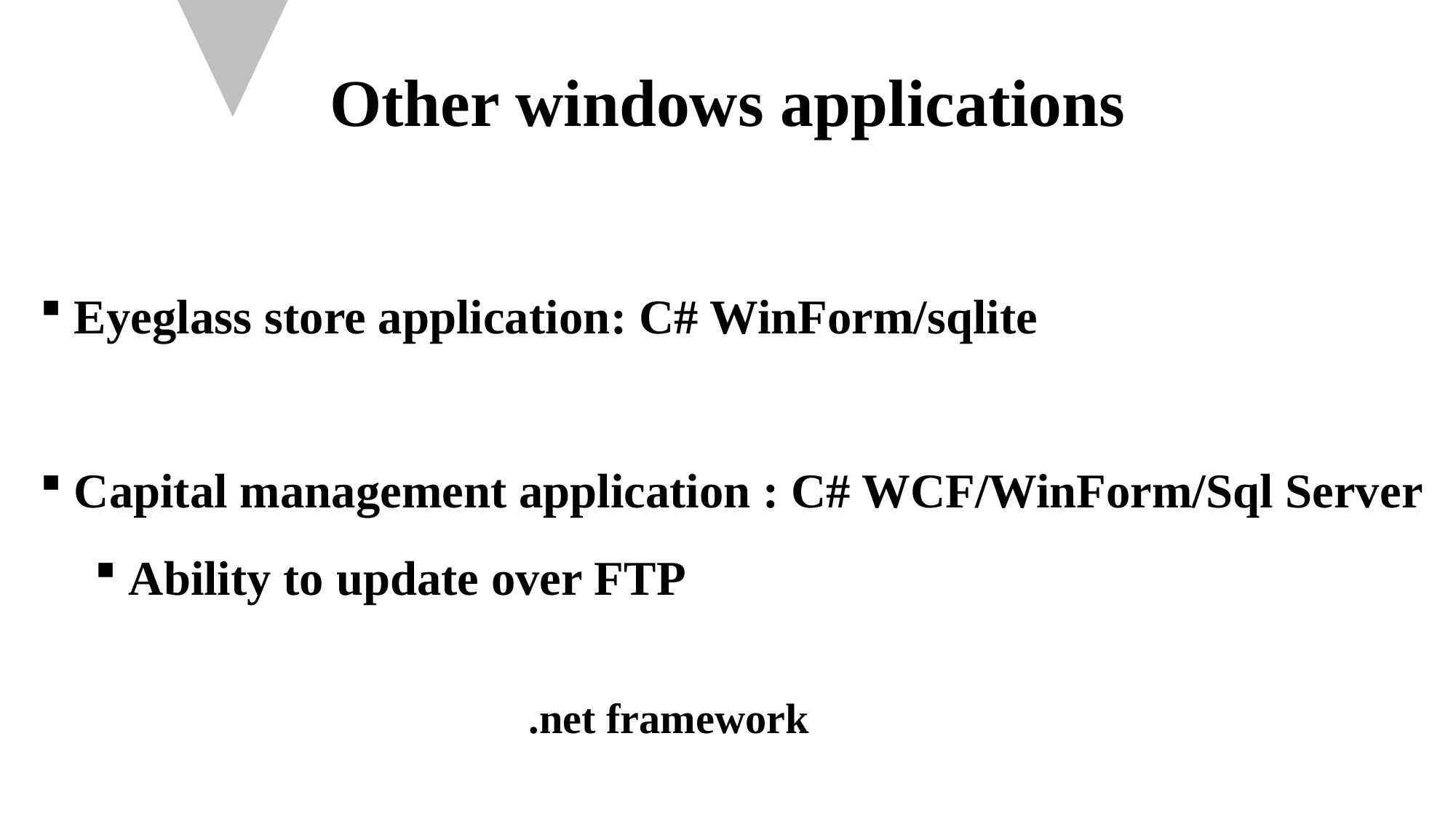

Other windows applications

Eyeglass store application: C# WinForm/sqlite

Capital management application : C# WCF/WinForm/Sql Server
Ability to update over FTP
.net framework